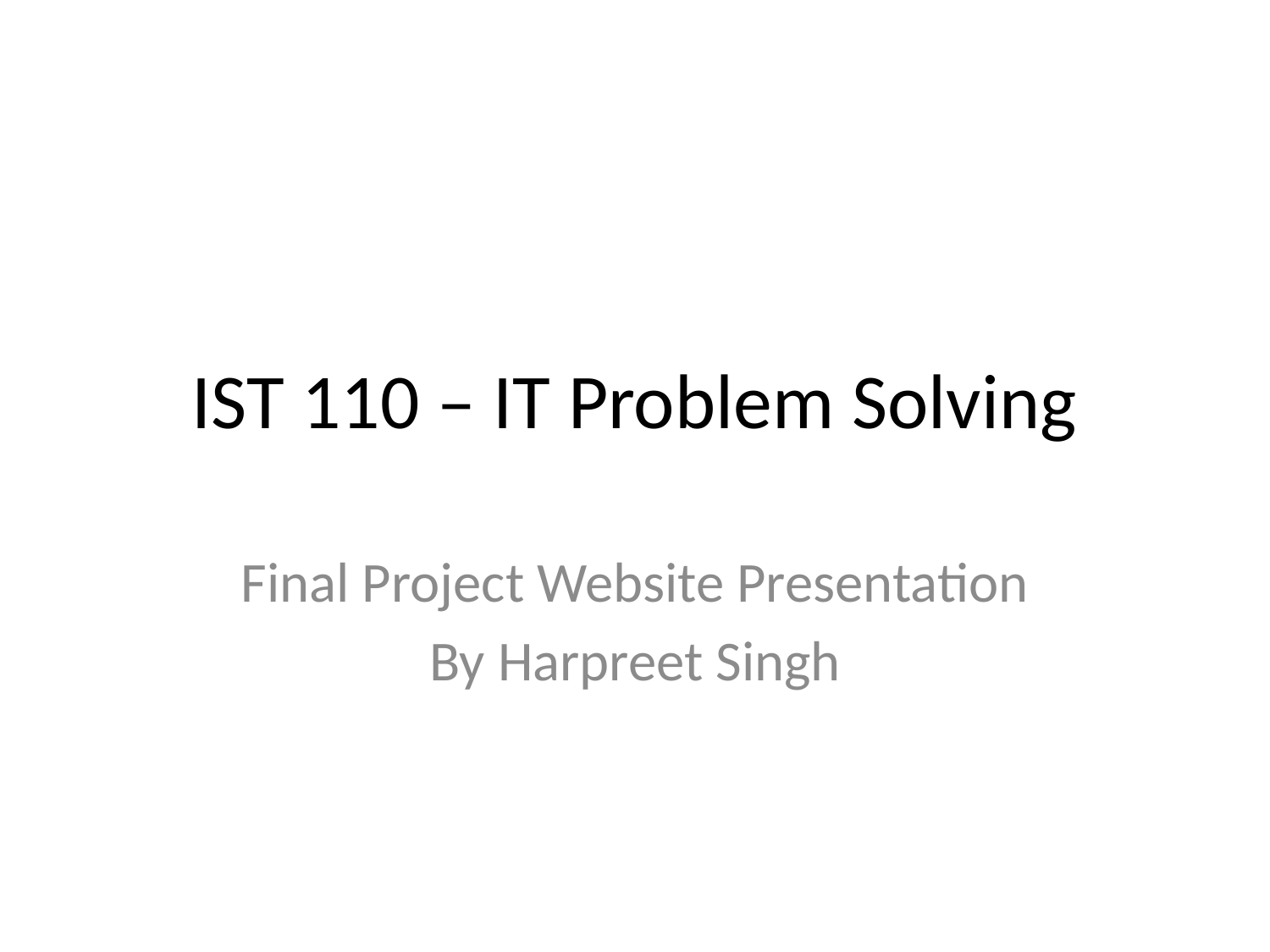

# IST 110 – IT Problem Solving
Final Project Website Presentation
By Harpreet Singh